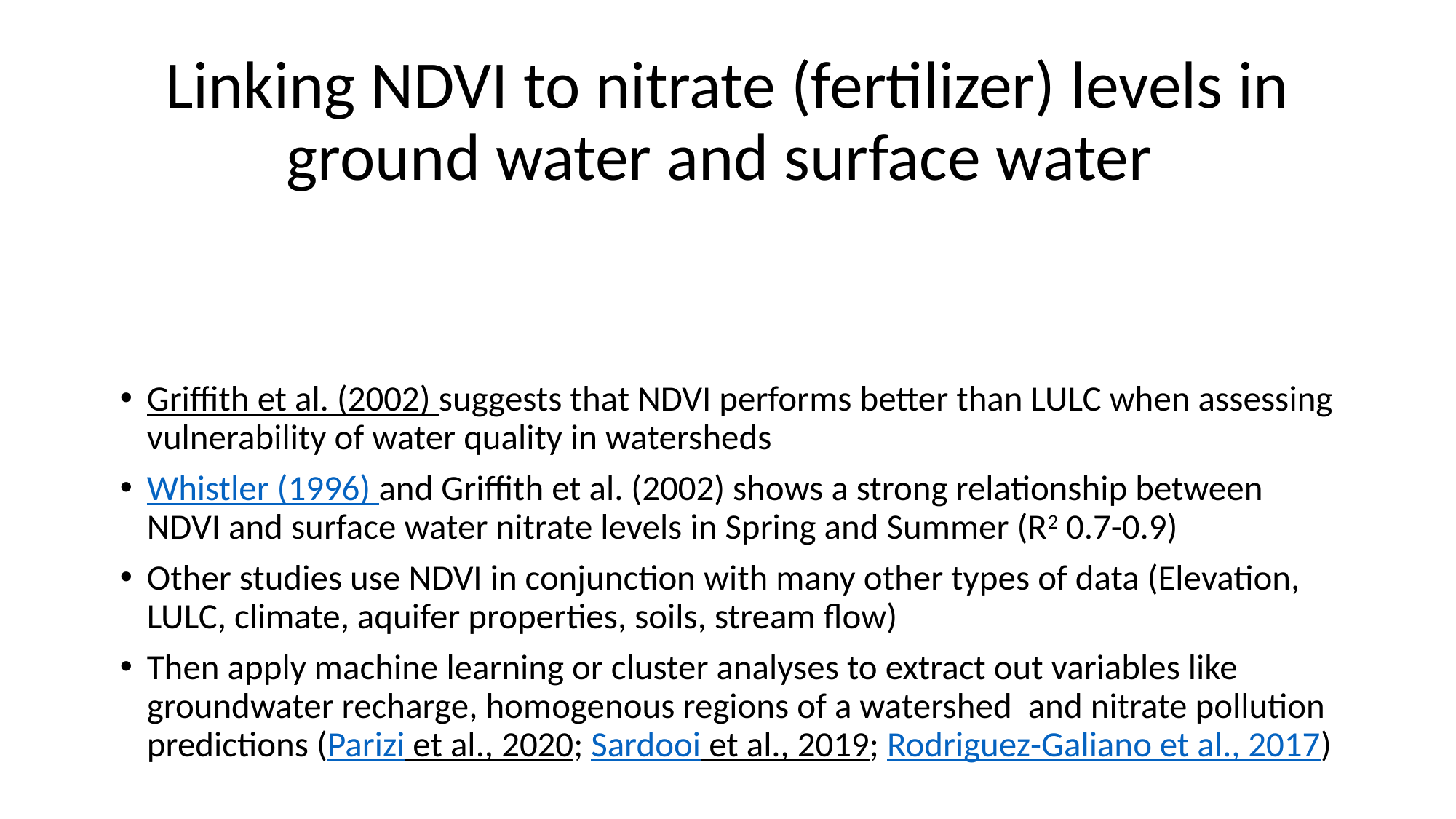

# Linking NDVI to nitrate (fertilizer) levels in ground water and surface water
Griffith et al. (2002) suggests that NDVI performs better than LULC when assessing vulnerability of water quality in watersheds
Whistler (1996) and Griffith et al. (2002) shows a strong relationship between NDVI and surface water nitrate levels in Spring and Summer (R2 0.7-0.9)
Other studies use NDVI in conjunction with many other types of data (Elevation, LULC, climate, aquifer properties, soils, stream flow)
Then apply machine learning or cluster analyses to extract out variables like groundwater recharge, homogenous regions of a watershed  and nitrate pollution predictions (Parizi et al., 2020; Sardooi et al., 2019; Rodriguez-Galiano et al., 2017)